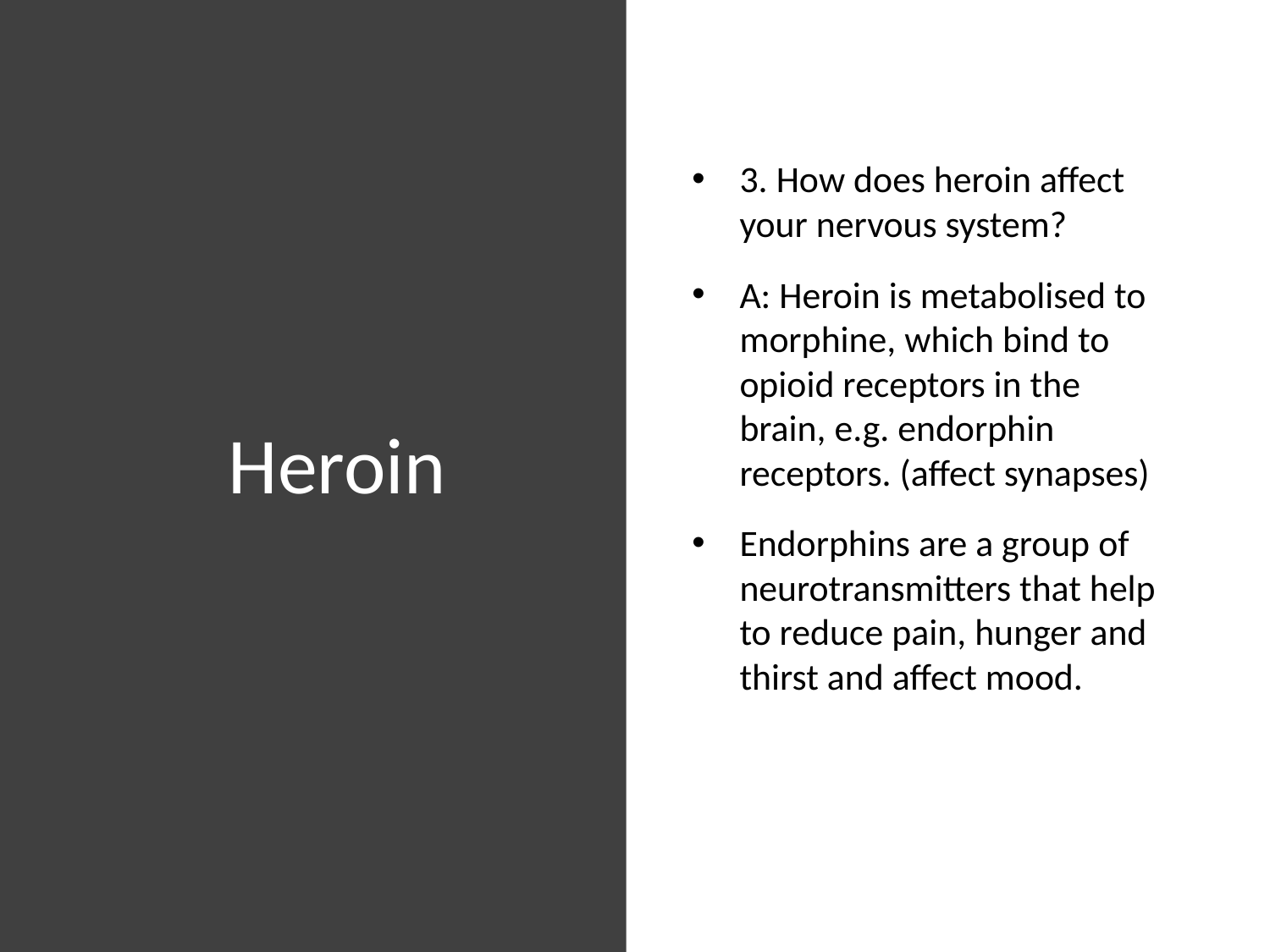

# Heroin
3. How does heroin affect your nervous system?
A: Heroin is metabolised to morphine, which bind to opioid receptors in the brain, e.g. endorphin receptors. (affect synapses)
Endorphins are a group of neurotransmitters that help to reduce pain, hunger and thirst and affect mood.